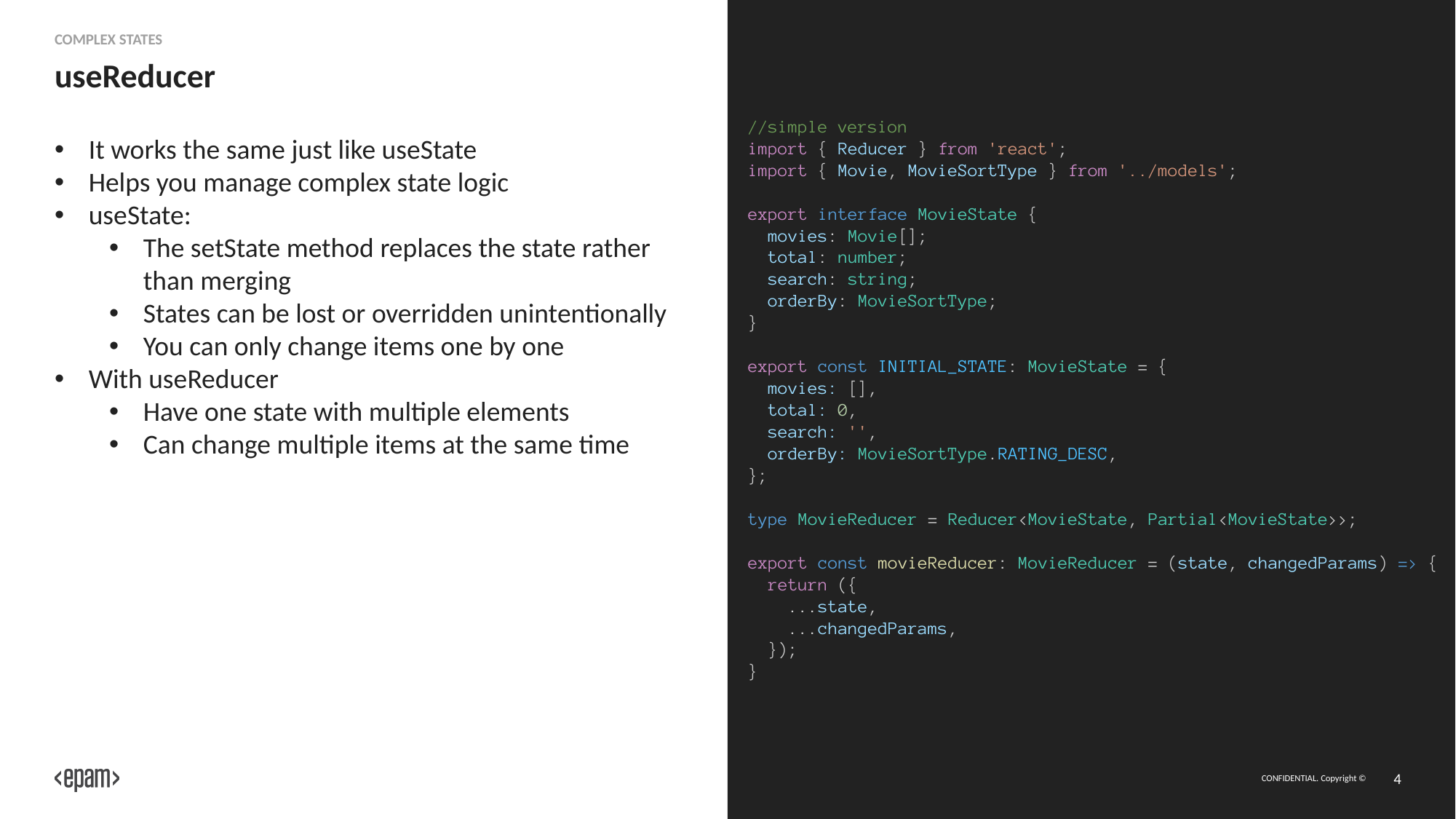

Complex states
# useReducer
//simple version
import { Reducer } from 'react';
import { Movie, MovieSortType } from '../models';
export interface MovieState {
  movies: Movie[];
  total: number;
  search: string;
  orderBy: MovieSortType;
}
export const INITIAL_STATE: MovieState = {
  movies: [],
  total: 0,
  search: '',
  orderBy: MovieSortType.RATING_DESC,
};
type MovieReducer = Reducer<MovieState, Partial<MovieState>>;
export const movieReducer: MovieReducer = (state, changedParams) => {
  return ({
    ...state,
    ...changedParams,
  });
}
It works the same just like useState
Helps you manage complex state logic
useState:
The setState method replaces the state rather than merging
States can be lost or overridden unintentionally
You can only change items one by one
With useReducer
Have one state with multiple elements
Can change multiple items at the same time